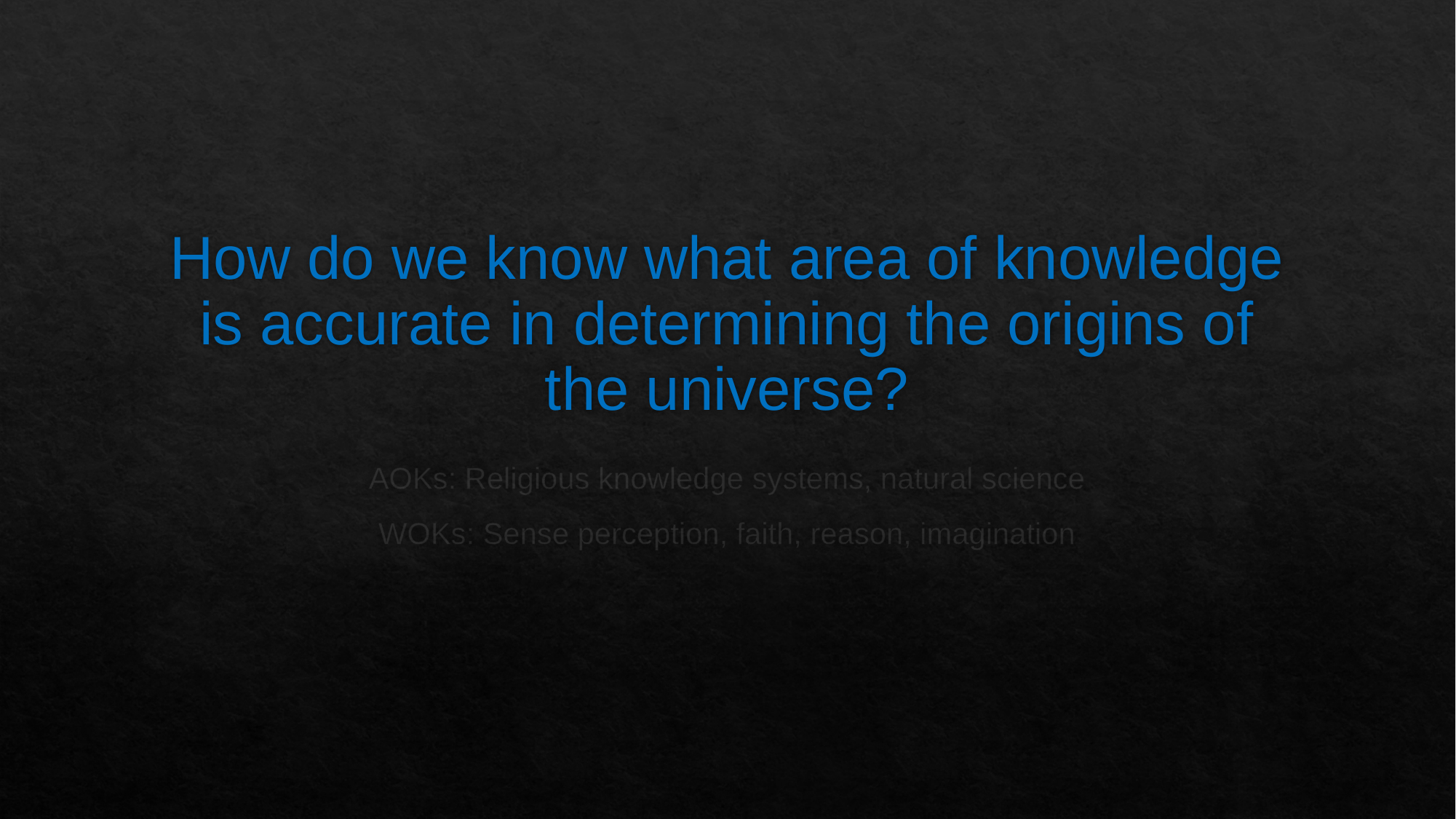

# How do we know what area of knowledge is accurate in determining the origins of the universe?
AOKs: Religious knowledge systems, natural science
WOKs: Sense perception, faith, reason, imagination